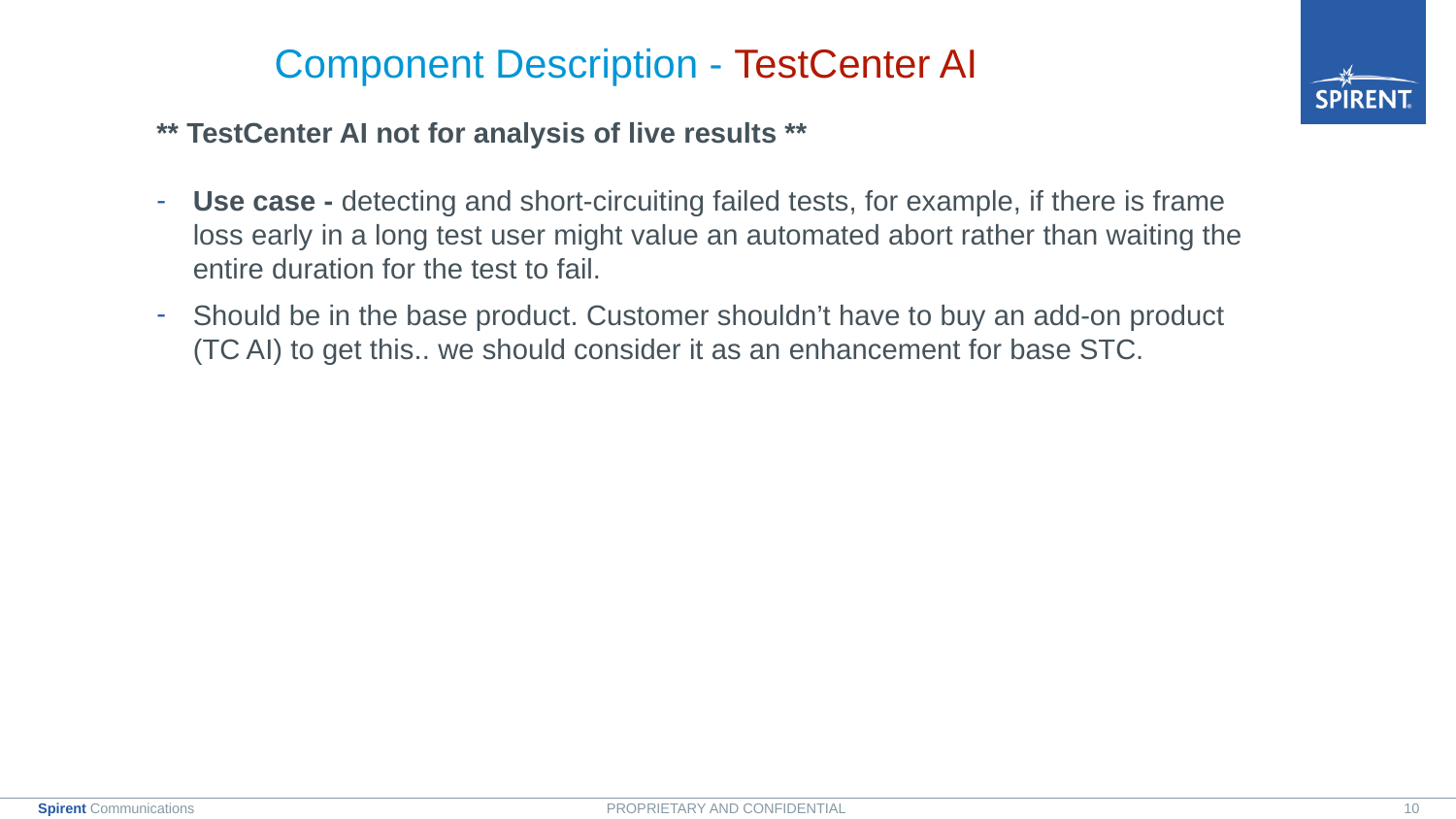

# Component Description - TestCenter AI
** TestCenter AI not for analysis of live results **

Use case - detecting and short-circuiting failed tests, for example, if there is frame loss early in a long test user might value an automated abort rather than waiting the entire duration for the test to fail.
Should be in the base product. Customer shouldn’t have to buy an add-on product (TC AI) to get this.. we should consider it as an enhancement for base STC.